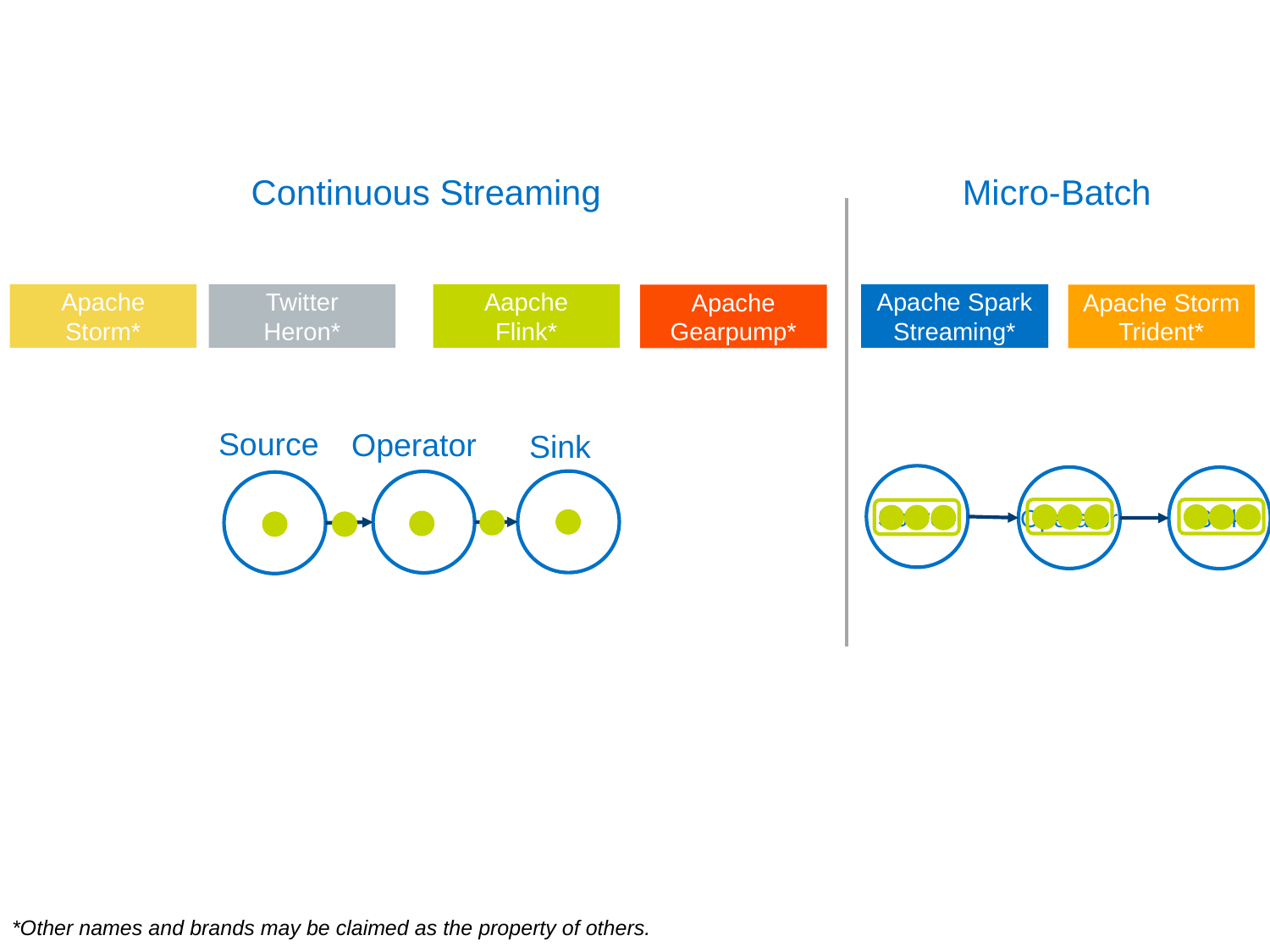

Continuous Streaming

Micro-Batch
Apache
Storm*
Twitter
Heron*
Aapche
Flink*
Apache Spark Streaming*
Apache
Gearpump*
Apache Storm Trident*
Source
Operator
Sink
Source
Operator
Sink

*Other names and brands may be claimed as the property of others.